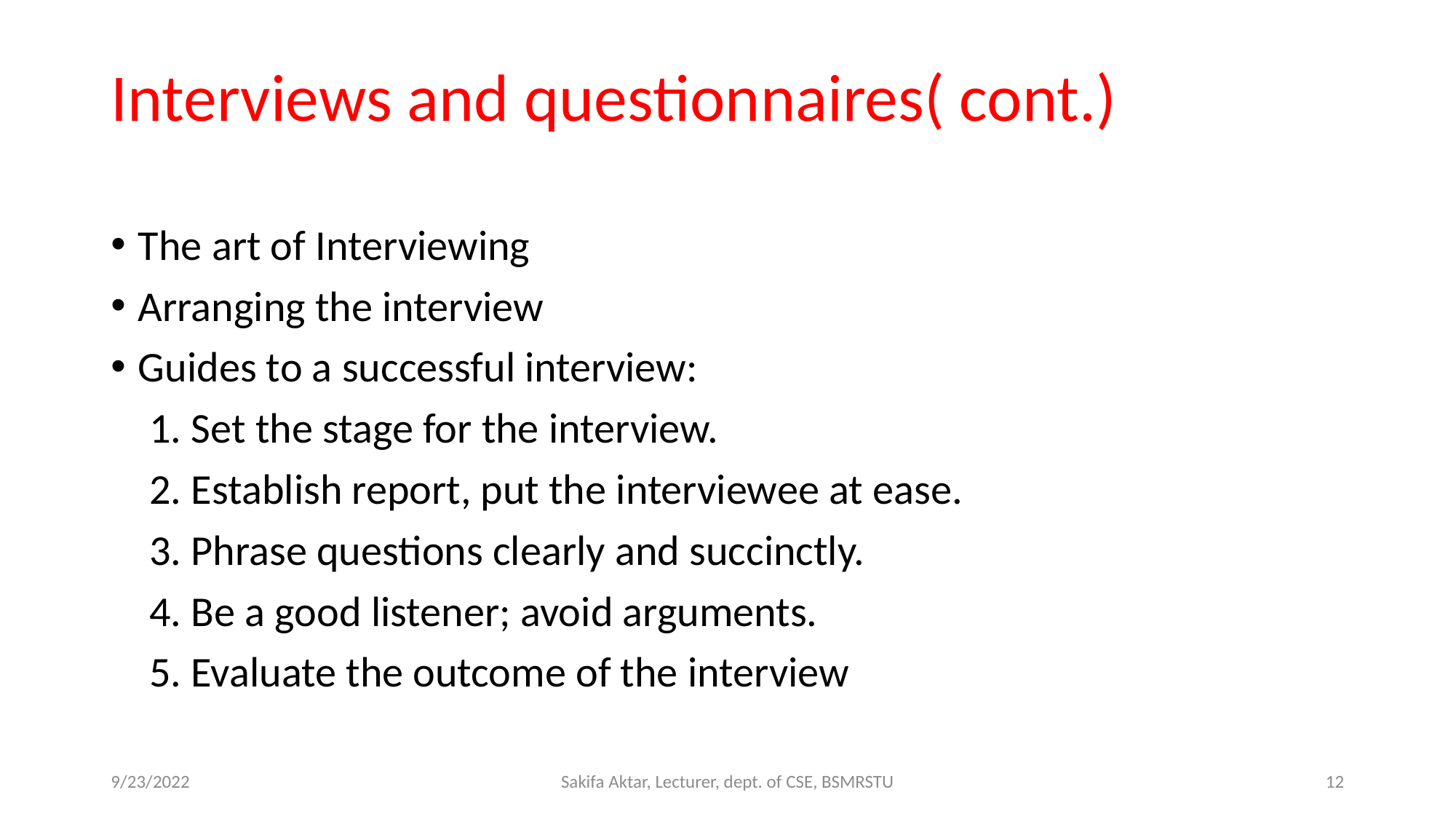

# Interviews and questionnaires( cont.)
The art of Interviewing
Arranging the interview
Guides to a successful interview:
    1. Set the stage for the interview.
    2. Establish report, put the interviewee at ease.
    3. Phrase questions clearly and succinctly.
    4. Be a good listener; avoid arguments.
    5. Evaluate the outcome of the interview
9/23/2022
Sakifa Aktar, Lecturer, dept. of CSE, BSMRSTU
12